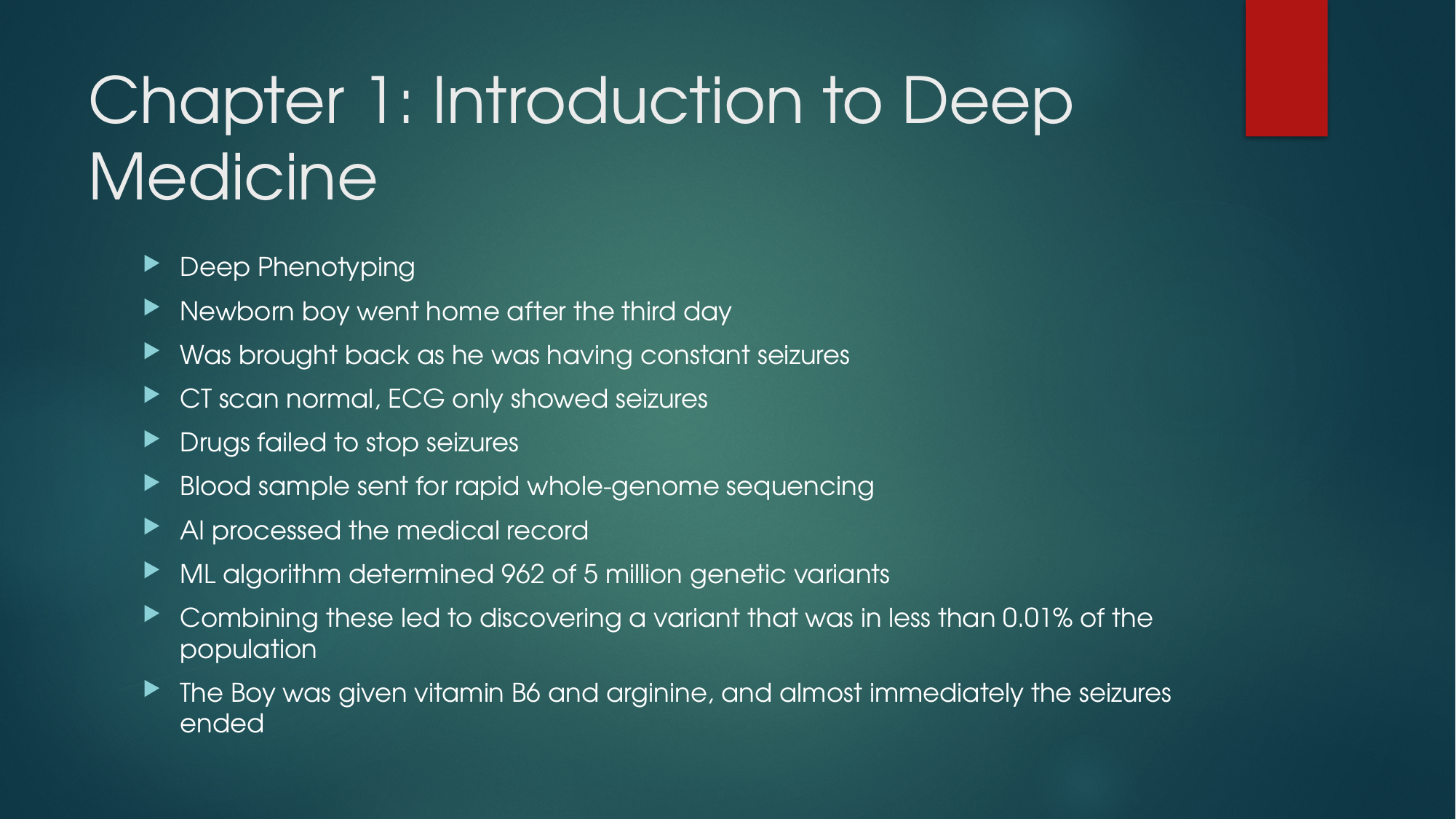

# Chapter 1: Introduction to Deep Medicine
Deep Phenotyping
Newborn boy went home after the third day
Was brought back as he was having constant seizures
CT scan normal, ECG only showed seizures
Drugs failed to stop seizures
Blood sample sent for rapid whole-genome sequencing
AI processed the medical record
ML algorithm determined 962 of 5 million genetic variants
Combining these led to discovering a variant that was in less than 0.01% of the population
The Boy was given vitamin B6 and arginine, and almost immediately the seizures ended